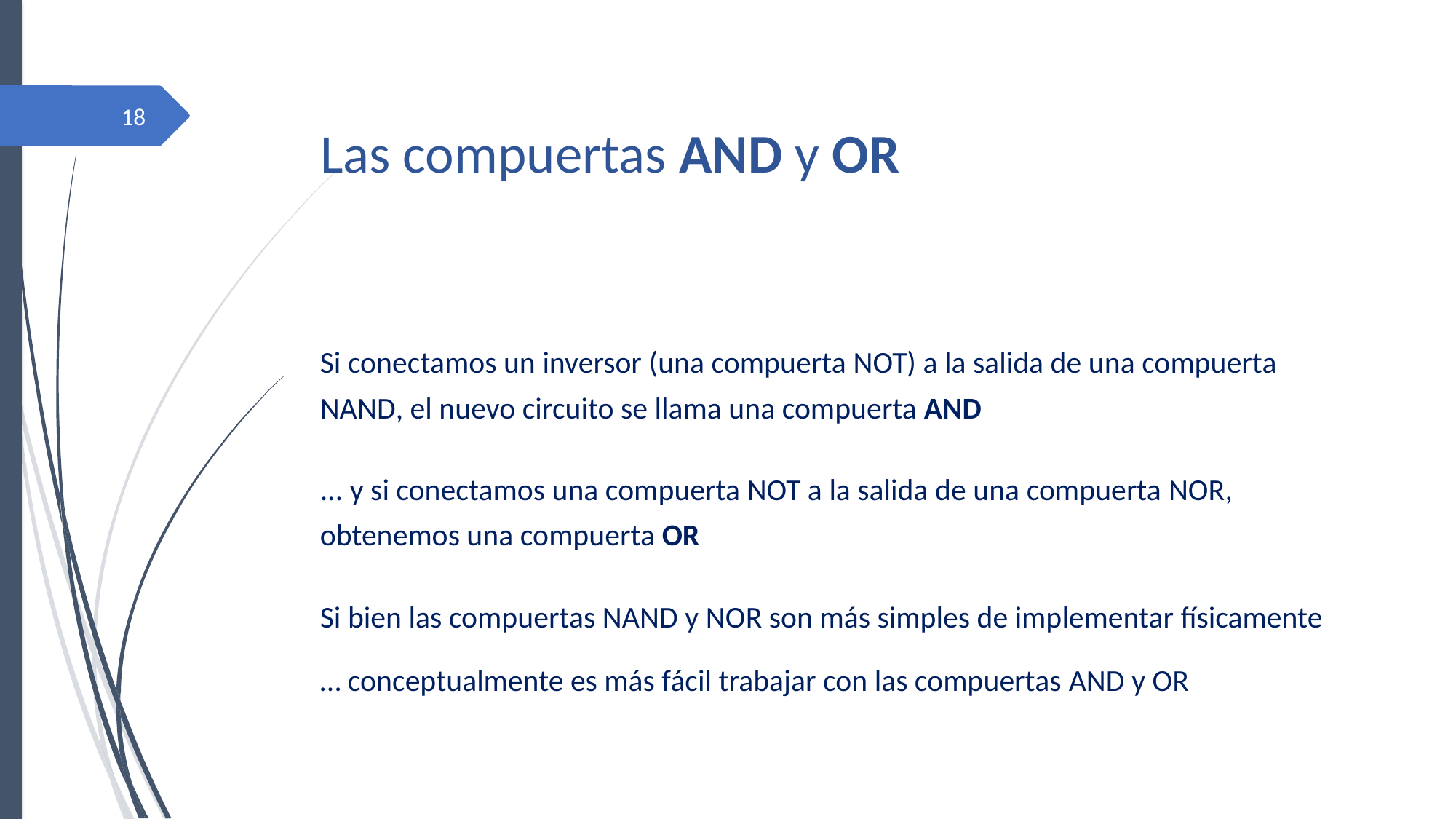

# Las compuertas and y or
18
Si conectamos un inversor (una compuerta not) a la salida de una compuerta nand, el nuevo circuito se llama una compuerta and
... y si conectamos una compuerta not a la salida de una compuerta nor, obtenemos una compuerta or
Si bien las compuertas nand y nor son más simples de implementar físicamente
… conceptualmente es más fácil trabajar con las compuertas and y or